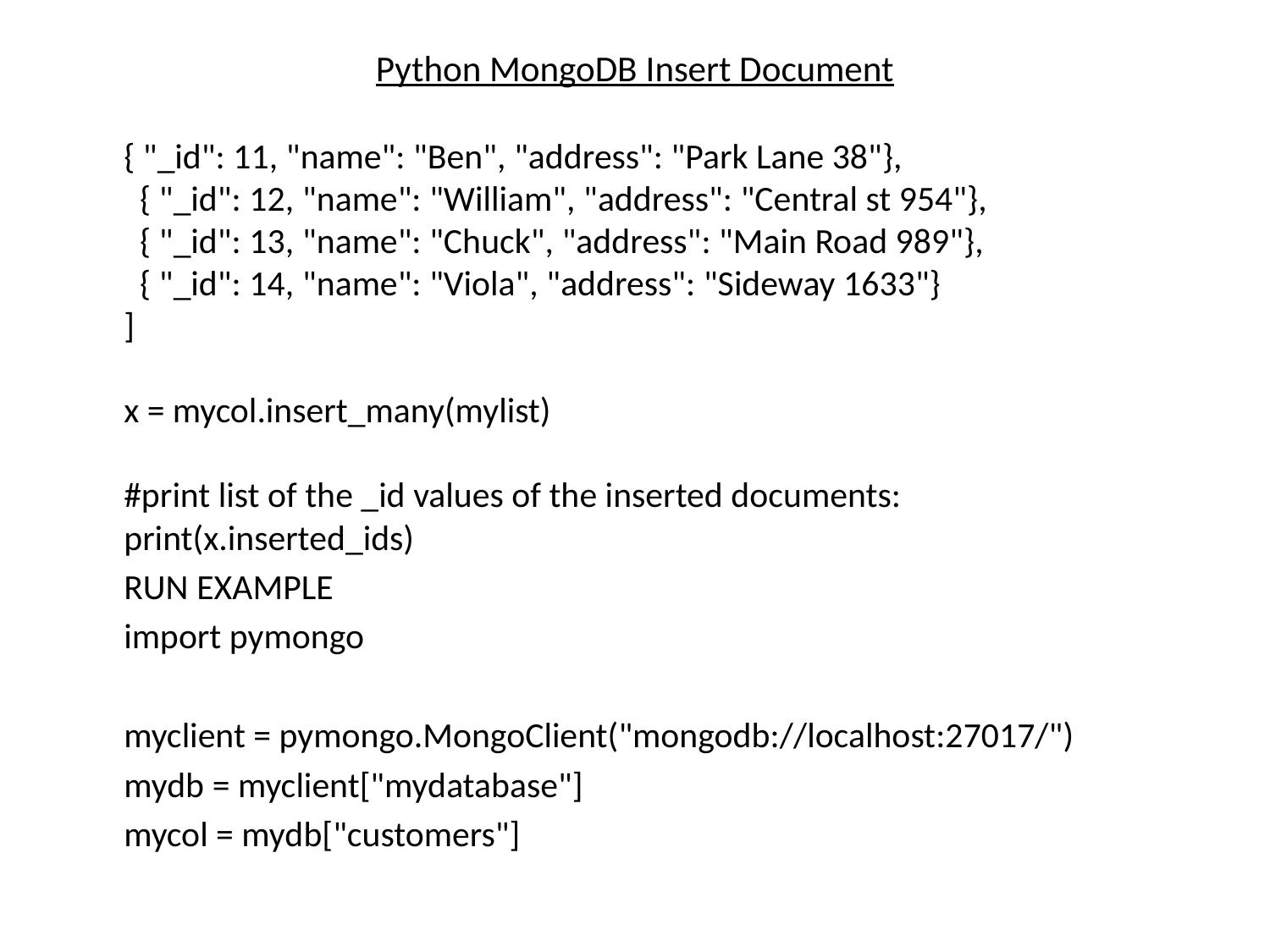

# Python MongoDB Insert Document
	{ "_id": 11, "name": "Ben", "address": "Park Lane 38"},
  { "_id": 12, "name": "William", "address": "Central st 954"},
  { "_id": 13, "name": "Chuck", "address": "Main Road 989"},
  { "_id": 14, "name": "Viola", "address": "Sideway 1633"}
]
x = mycol.insert_many(mylist)
#print list of the _id values of the inserted documents:
print(x.inserted_ids)
	RUN EXAMPLE
	import pymongo

	myclient = pymongo.MongoClient("mongodb://localhost:27017/")
	mydb = myclient["mydatabase"]
	mycol = mydb["customers"]